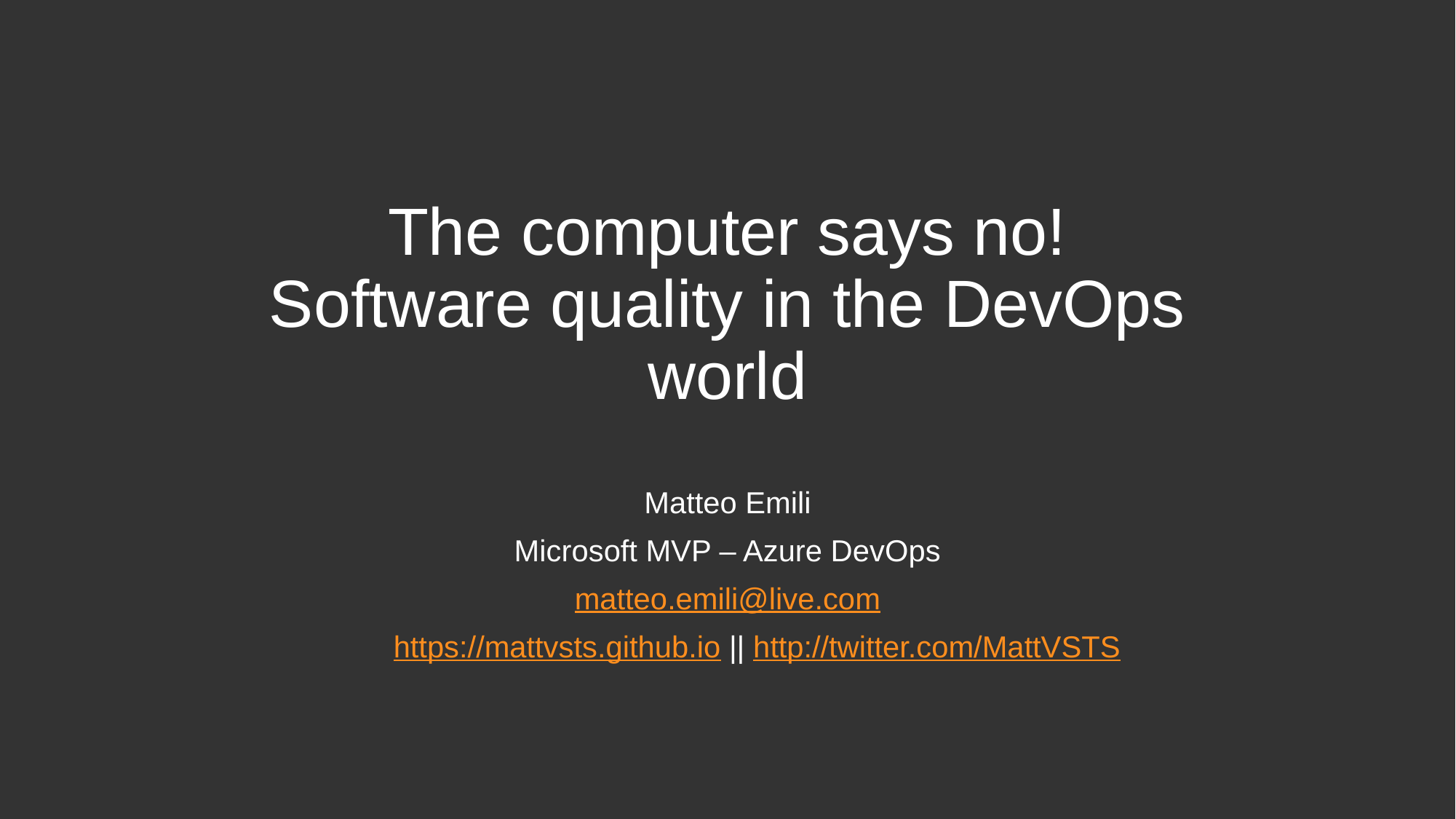

# The computer says no! Software quality in the DevOps world

Matteo Emili
Microsoft MVP – Azure DevOps
matteo.emili@live.com
        https://mattvsts.github.io || http://twitter.com/MattVSTS